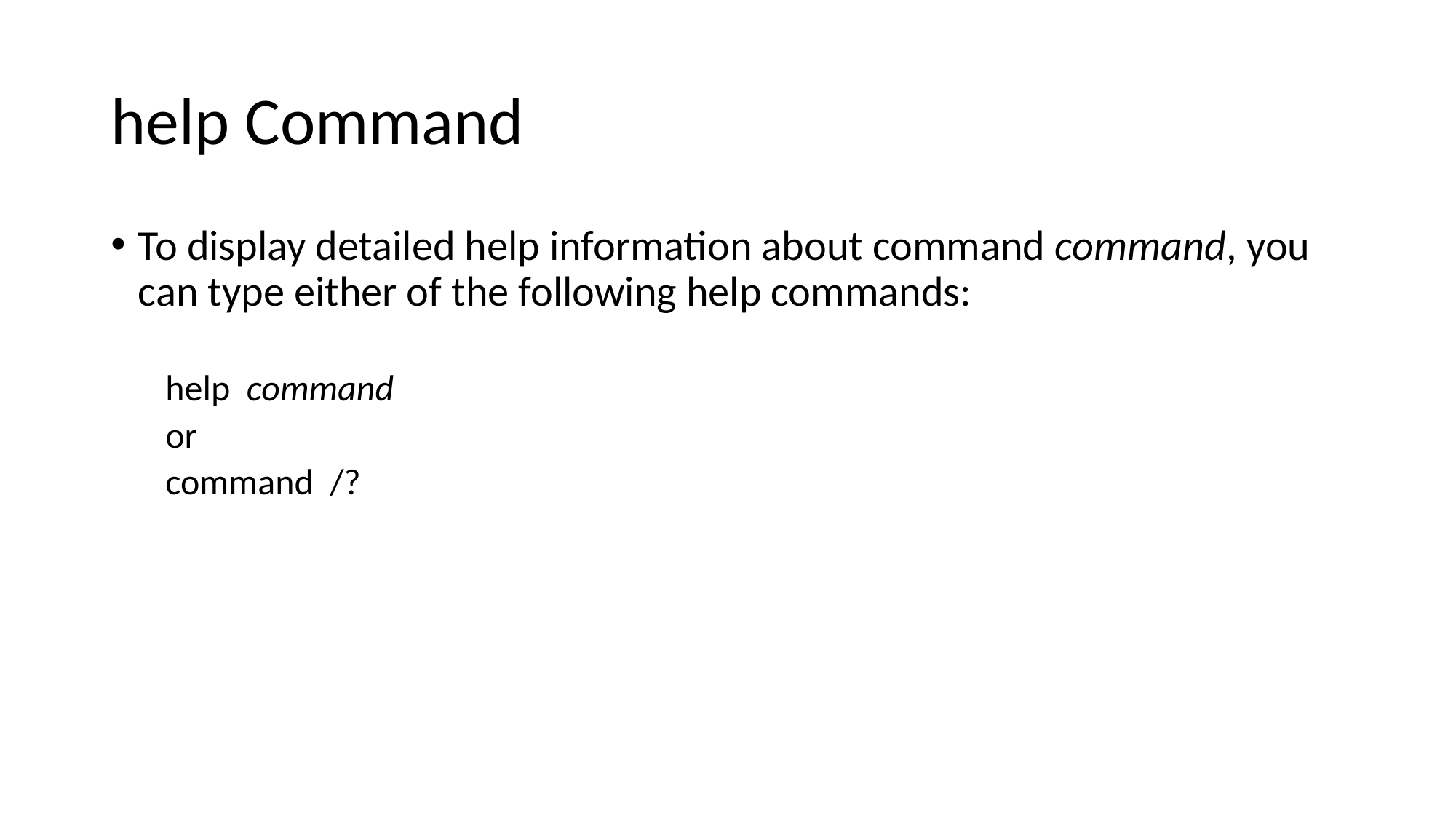

# help Command
To display detailed help information about command command, you can type either of the following help commands:

help  command
or
command  /?